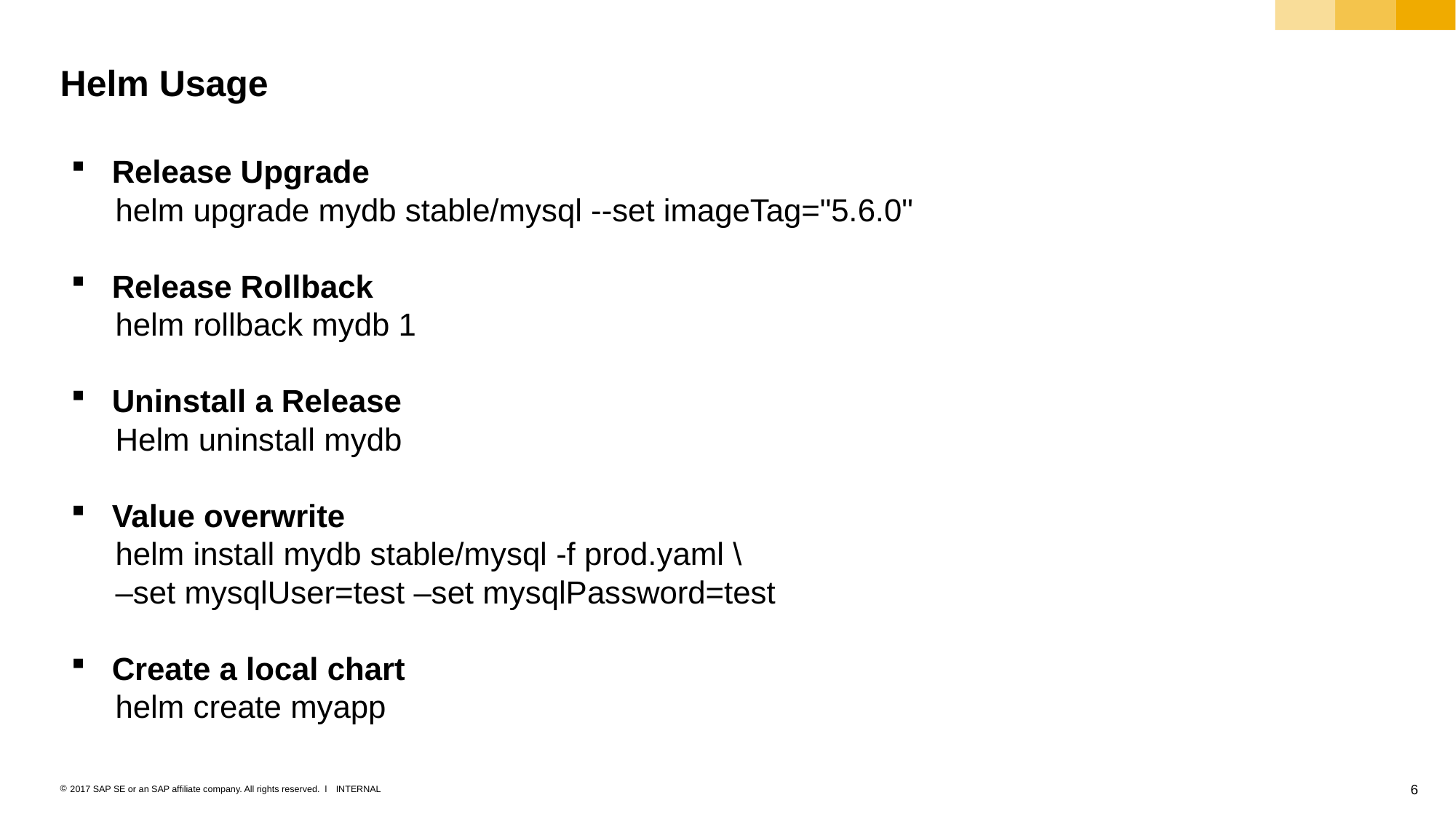

# Helm Usage
Release Upgrade
     helm upgrade mydb stable/mysql --set imageTag="5.6.0"

Release Rollback
     helm rollback mydb 1

Uninstall a Release
     Helm uninstall mydb

Value overwrite
     helm install mydb stable/mysql -f prod.yaml \
     –set mysqlUser=test –set mysqlPassword=test

Create a local chart
     helm create myapp